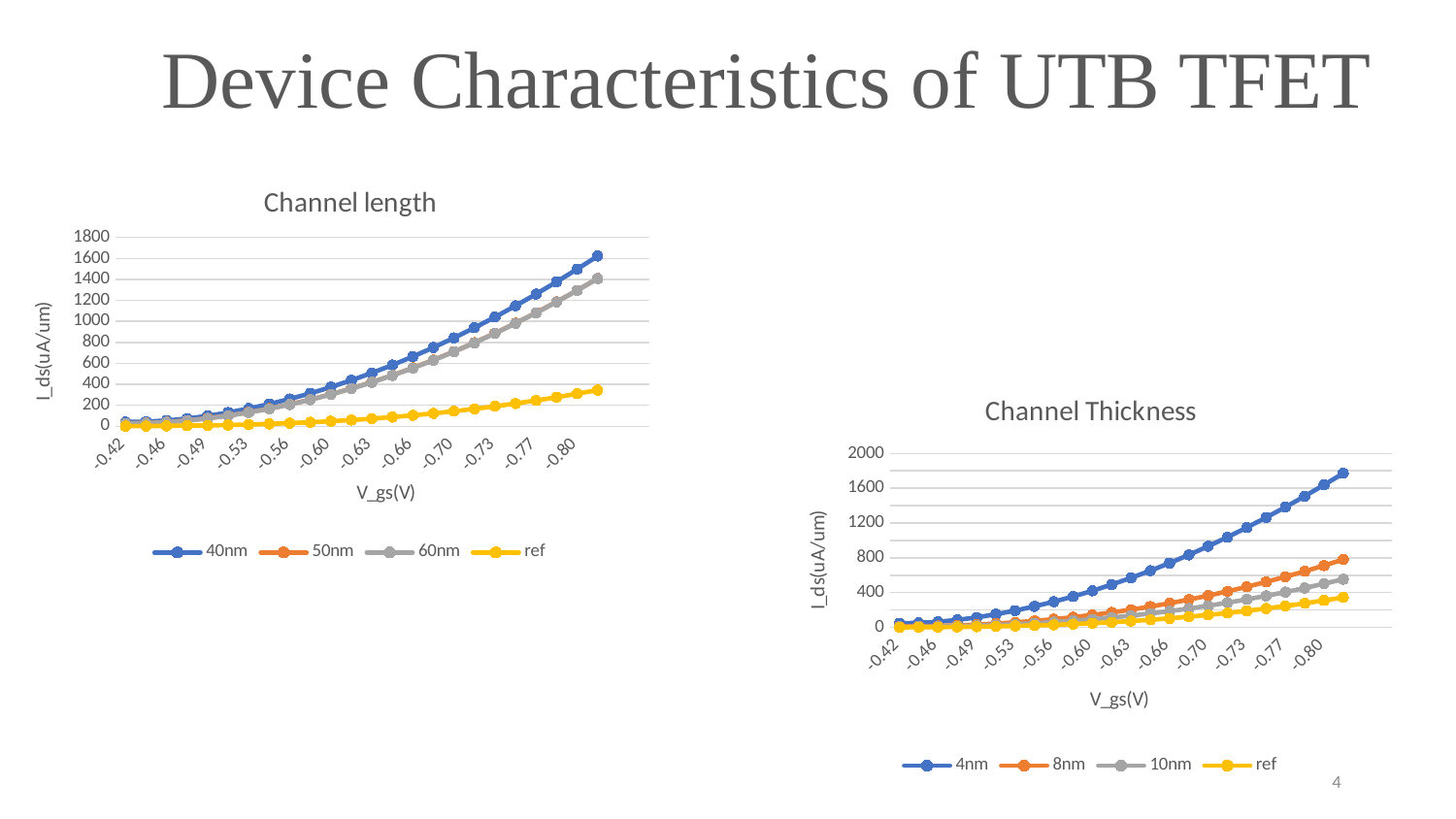

Device Characteristics of UTB TFET

### Chart: Channel length

| Category | 40nm | 50nm | 60nm | ref |
|---|---|---|---|---|
| -0.42  | 40.2442 | 28.0834 | 27.1707 | 1.13585 |
| -0.44  | 43.7375 | 30.9037 | 30.017 | 2.07762 |
| -0.46  | 54.978 | 40.009 | 39.1137 | 3.50637 |
| -0.48  | 73.6959 | 55.189 | 54.2187 | 5.54893 |
| -0.49  | 99.3012 | 75.924 | 74.9109 | 8.33688 |
| -0.51  | 131.276 | 101.855 | 100.744 | 11.999 |
| -0.53  | 168.766 | 132.702 | 131.444 | 16.6837 |
| -0.54  | 211.775 | 168.324 | 166.949 | 22.4862 |
| -0.56  | 260.043 | 208.757 | 207.18 | 29.5461 |
| -0.58  | 313.796 | 254.048 | 252.553 | 37.9721 |
| -0.60  | 373.032 | 304.367 | 302.894 | 47.8746 |
| -0.61  | 438.041 | 359.941 | 358.274 | 59.3538 |
| -0.63  | 508.169 | 420.327 | 418.607 | 72.4689 |
| -0.65  | 583.763 | 485.654 | 484.094 | 87.3632 |
| -0.66  | 664.787 | 556.287 | 554.41 | 104.108 |
| -0.68  | 751.009 | 631.713 | 629.905 | 122.696 |
| -0.70  | 842.414 | 712.086 | 710.4 | 143.274 |
| -0.72  | 939.313 | 797.19 | 795.616 | 165.793 |
| -0.73  | 1041.03 | 887.469 | 885.945 | 190.401 |
| -0.75  | 1148.14 | 982.58 | 980.966 | 217.094 |
| -0.77  | 1259.59 | 1082.14 | 1081.12 | 245.799 |
| -0.79  | 1376.37 | 1186.4 | 1184.87 | 276.741 |
| -0.80  | 1497.08 | 1295.32 | 1294.02 | 309.694 |
| -0.82  | 1622.27 | 1408.03 | 1407.58 | 344.809 |

### Chart: Channel Thickness

| Category | 4nm | 8nm | 10nm | ref |
|---|---|---|---|---|
| -0.42  | 47.9904 | 11.5496 | 7.3792 | 1.13585 |
| -0.44  | 51.9529 | 12.729 | 8.1024 | 2.07762 |
| -0.46  | 64.7514 | 16.5613 | 10.469 | 3.50637 |
| -0.48  | 86.0669 | 23.0675 | 14.4951 | 5.54893 |
| -0.49  | 115.134 | 32.1171 | 20.1903 | 8.33688 |
| -0.51  | 151.309 | 43.7699 | 27.5903 | 11.999 |
| -0.53  | 193.64 | 58.0077 | 36.7507 | 16.6837 |
| -0.54  | 241.793 | 74.9052 | 47.7809 | 22.4862 |
| -0.56  | 295.718 | 94.629 | 60.8225 | 29.5461 |
| -0.58  | 355.283 | 117.294 | 75.957 | 37.9721 |
| -0.60  | 420.78 | 142.97 | 93.2777 | 47.8746 |
| -0.61  | 492.34 | 171.865 | 113.007 | 59.3538 |
| -0.63  | 569.302 | 203.895 | 135.058 | 72.4689 |
| -0.65  | 652.045 | 239.273 | 159.663 | 87.3632 |
| -0.66  | 740.553 | 277.977 | 186.835 | 104.108 |
| -0.68  | 834.378 | 320.014 | 216.515 | 122.696 |
| -0.70  | 933.918 | 365.539 | 248.945 | 143.274 |
| -0.72  | 1038.56 | 414.483 | 284.086 | 165.793 |
| -0.73  | 1148.76 | 466.885 | 322.062 | 190.401 |
| -0.75  | 1263.65 | 522.89 | 362.747 | 217.094 |
| -0.77  | 1383.94 | 582.387 | 406.311 | 245.799 |
| -0.79  | 1508.91 | 645.175 | 452.626 | 276.741 |
| -0.80  | 1638.43 | 711.622 | 502.046 | 309.694 |
| -0.82  | 1772.31 | 781.416 | 554.02 | 344.809 |
4